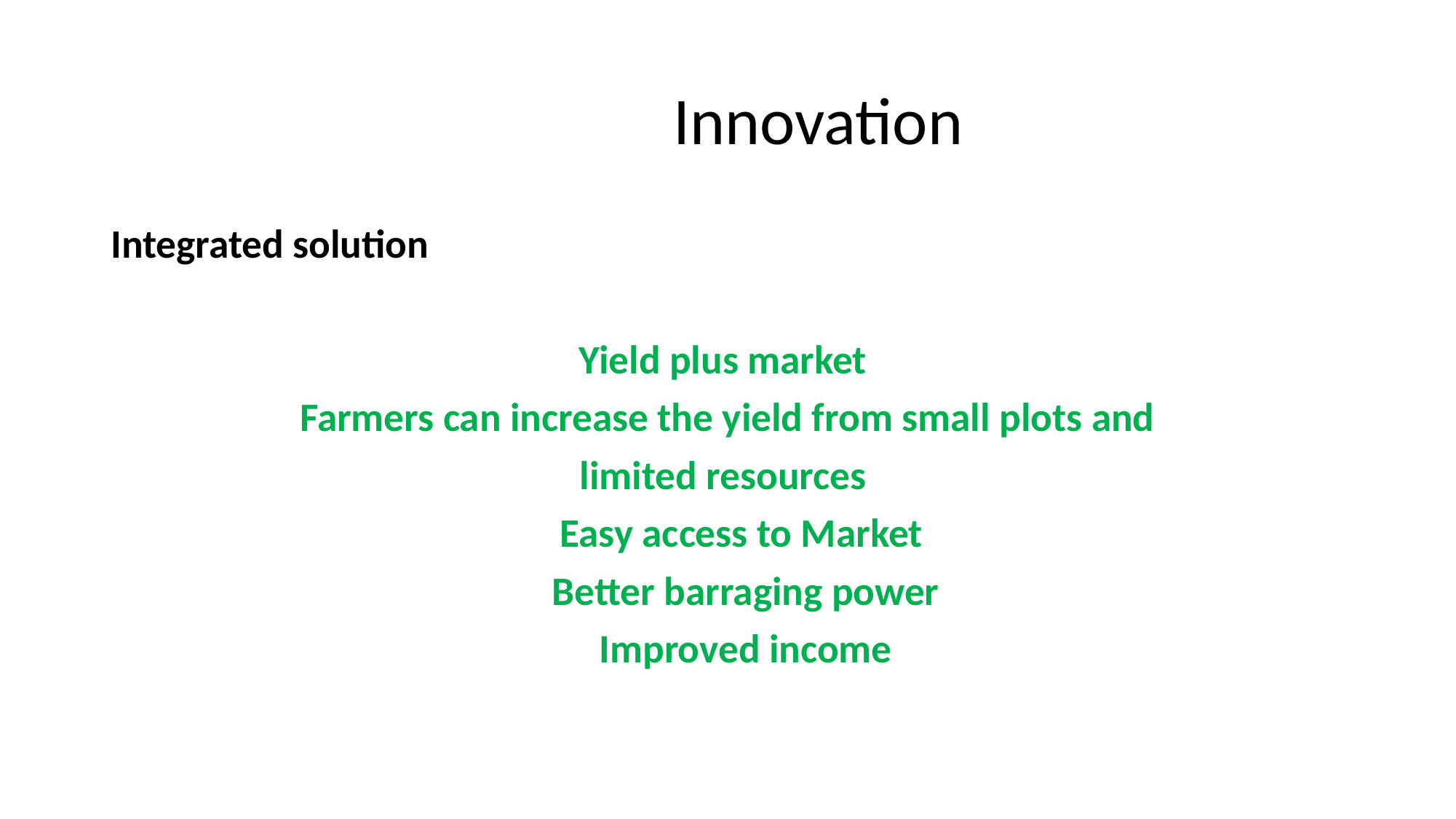

# Innovation
Integrated solution

Yield plus market
 Farmers can increase the yield from small plots and
limited resources
   Easy access to Market
    Better barraging power
     Improved income